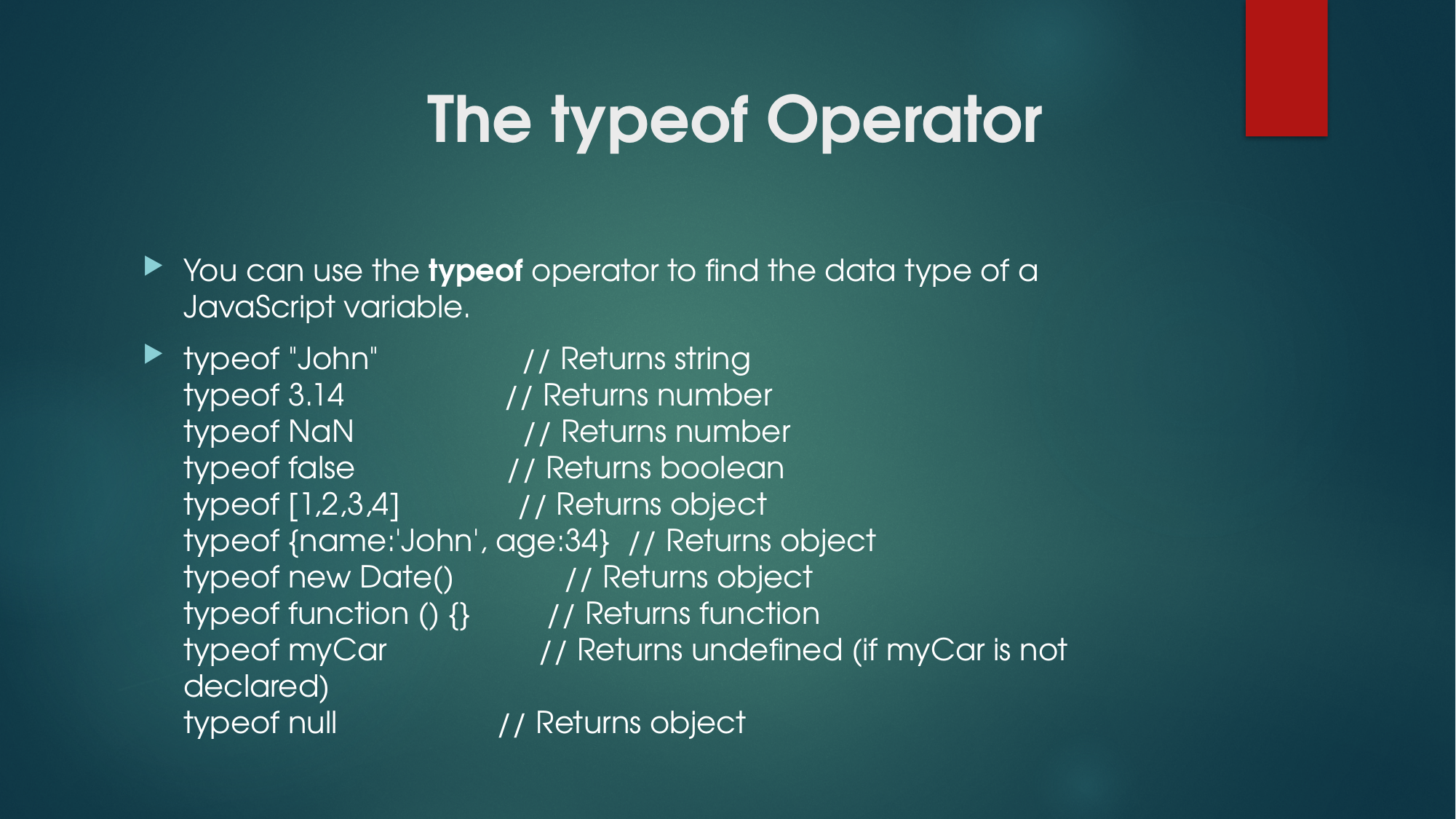

# The typeof Operator
You can use the typeof operator to find the data type of a JavaScript variable.
typeof "John"                 // Returns string
typeof 3.14                   // Returns number
typeof NaN                    // Returns number
typeof false                  // Returns boolean
typeof [1,2,3,4]              // Returns object
typeof {name:'John', age:34}  // Returns object
typeof new Date()             // Returns object
typeof function () {}         // Returns function
typeof myCar                  // Returns undefined (if myCar is not declared)
typeof null                   // Returns object